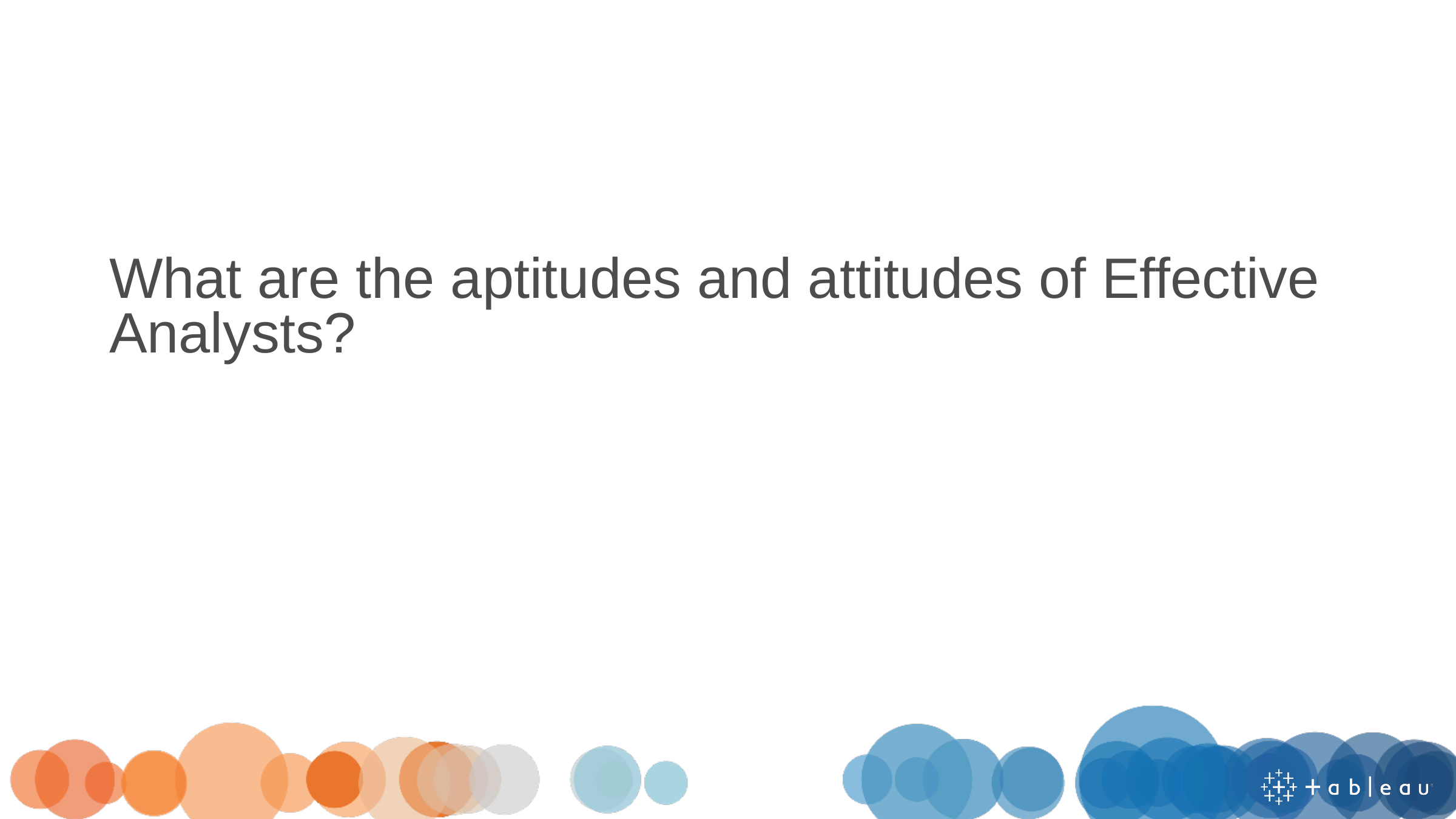

# What are the aptitudes and attitudes of Effective Analysts?